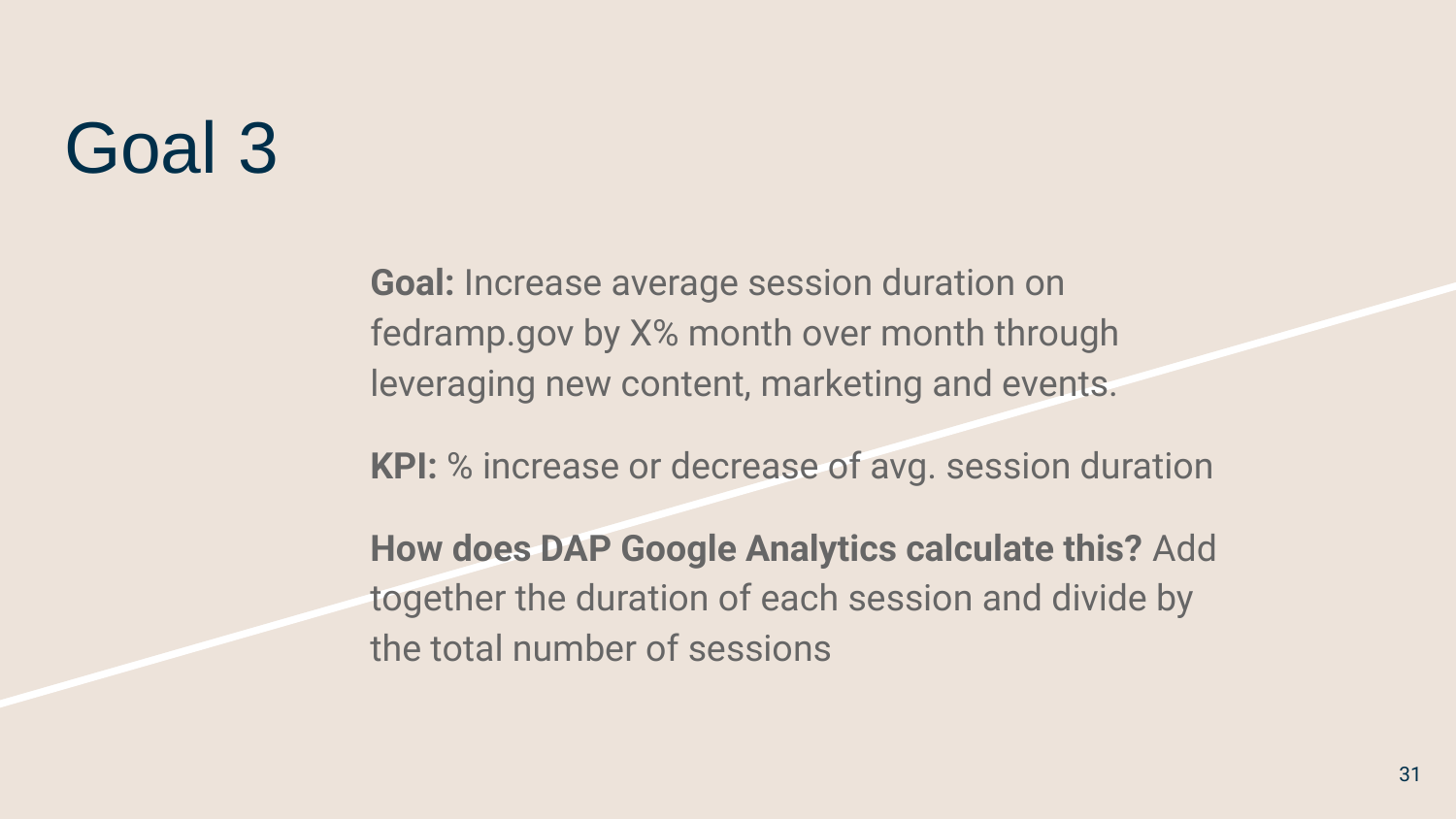

# Goal 3
Goal: Increase average session duration on fedramp.gov by X% month over month through leveraging new content, marketing and events.
KPI: % increase or decrease of avg. session duration
How does DAP Google Analytics calculate this? Add together the duration of each session and divide by the total number of sessions

31